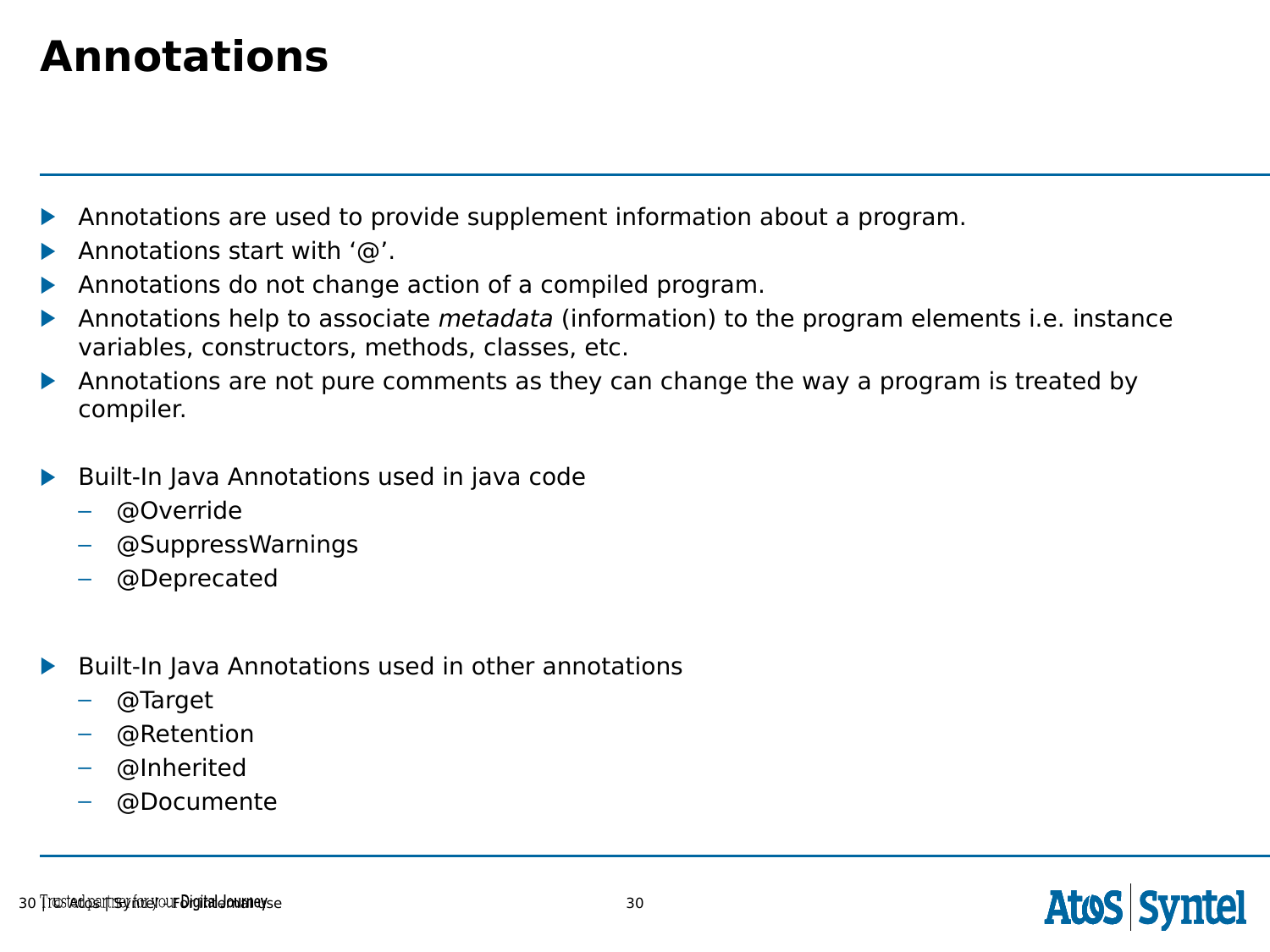

# Annotations
Annotations are used to provide supplement information about a program.
Annotations start with ‘@’.
Annotations do not change action of a compiled program.
Annotations help to associate metadata (information) to the program elements i.e. instance variables, constructors, methods, classes, etc.
Annotations are not pure comments as they can change the way a program is treated by compiler.

Built-In Java Annotations used in java code
@Override
@SuppressWarnings
@Deprecated

Built-In Java Annotations used in other annotations
@Target
@Retention
@Inherited
@Documente